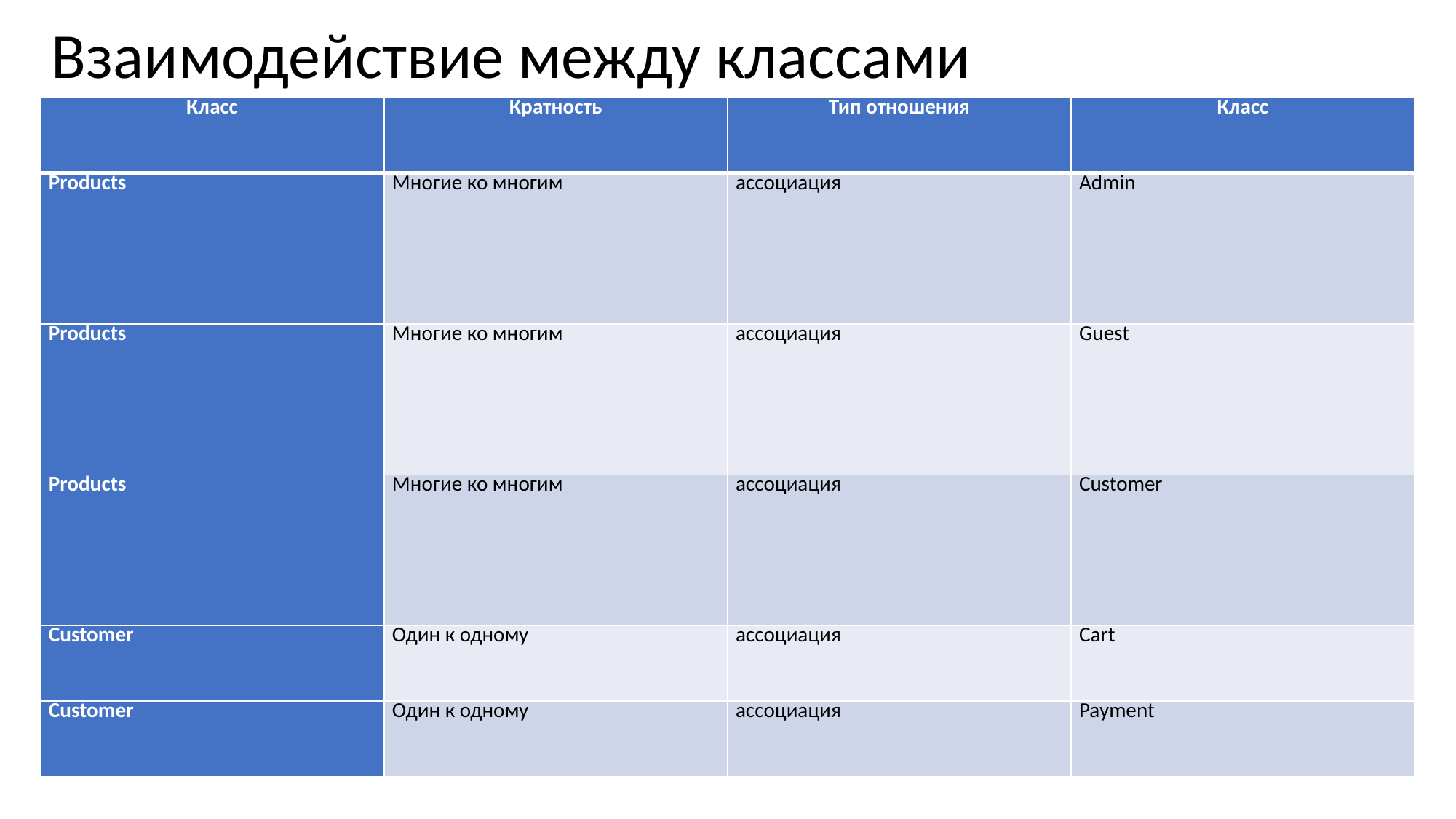

# Взаимодействие между классами
| Класс | Кратность | Тип отношения | Класс |
| --- | --- | --- | --- |
| Products | Многие ко многим | ассоциация | Admin |
| Products | Многие ко многим | ассоциация | Guest |
| Products | Многие ко многим | ассоциация | Customer |
| Customer | Один к одному | ассоциация | Cart |
| Customer | Один к одному | ассоциация | Payment |